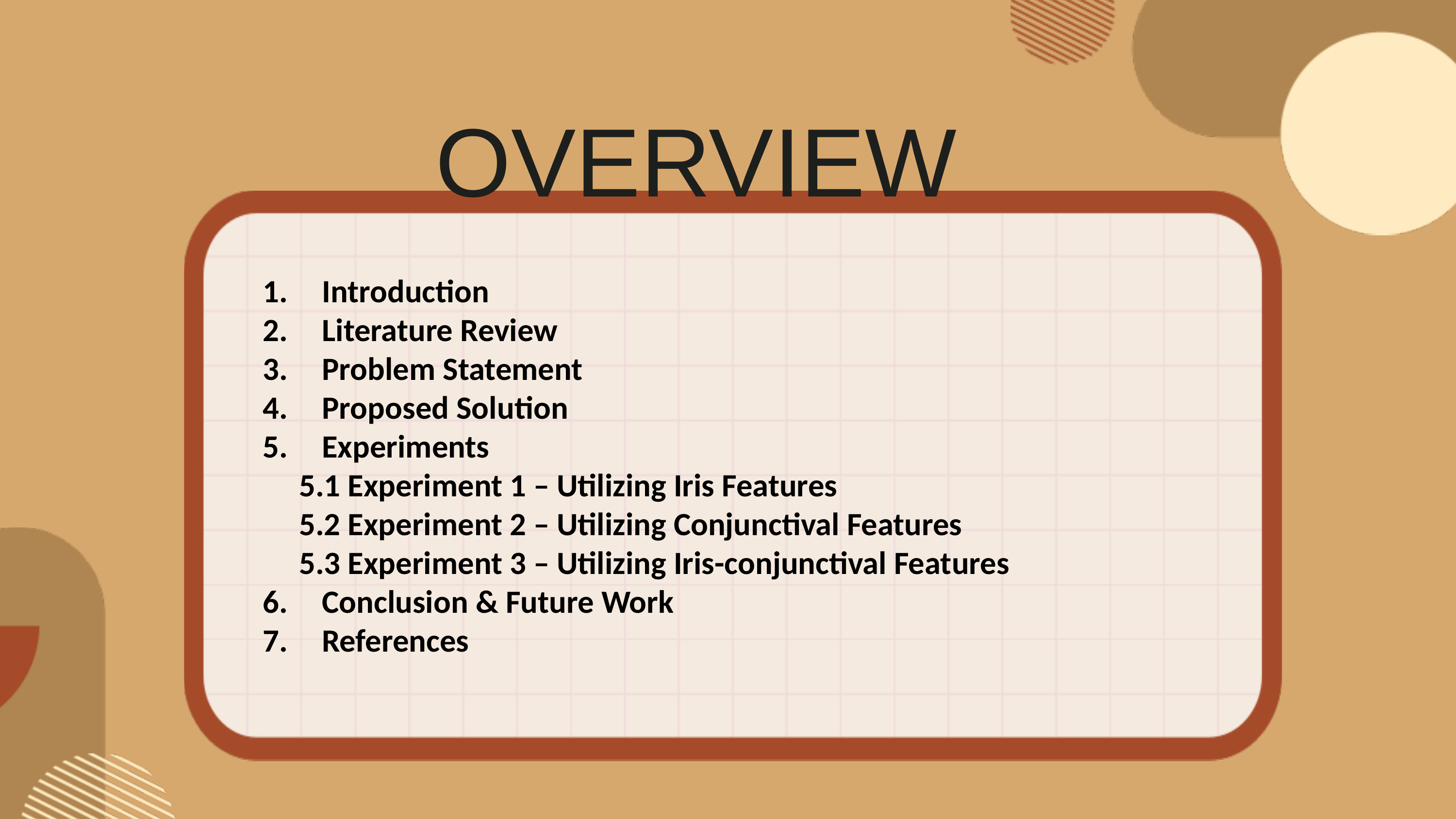

OVERVIEW

Introduction
Literature Review
Problem Statement
Proposed Solution
Experiments
5.1 Experiment 1 – Utilizing Iris Features
5.2 Experiment 2 – Utilizing Conjunctival Features
5.3 Experiment 3 – Utilizing Iris-conjunctival Features
Conclusion & Future Work
References